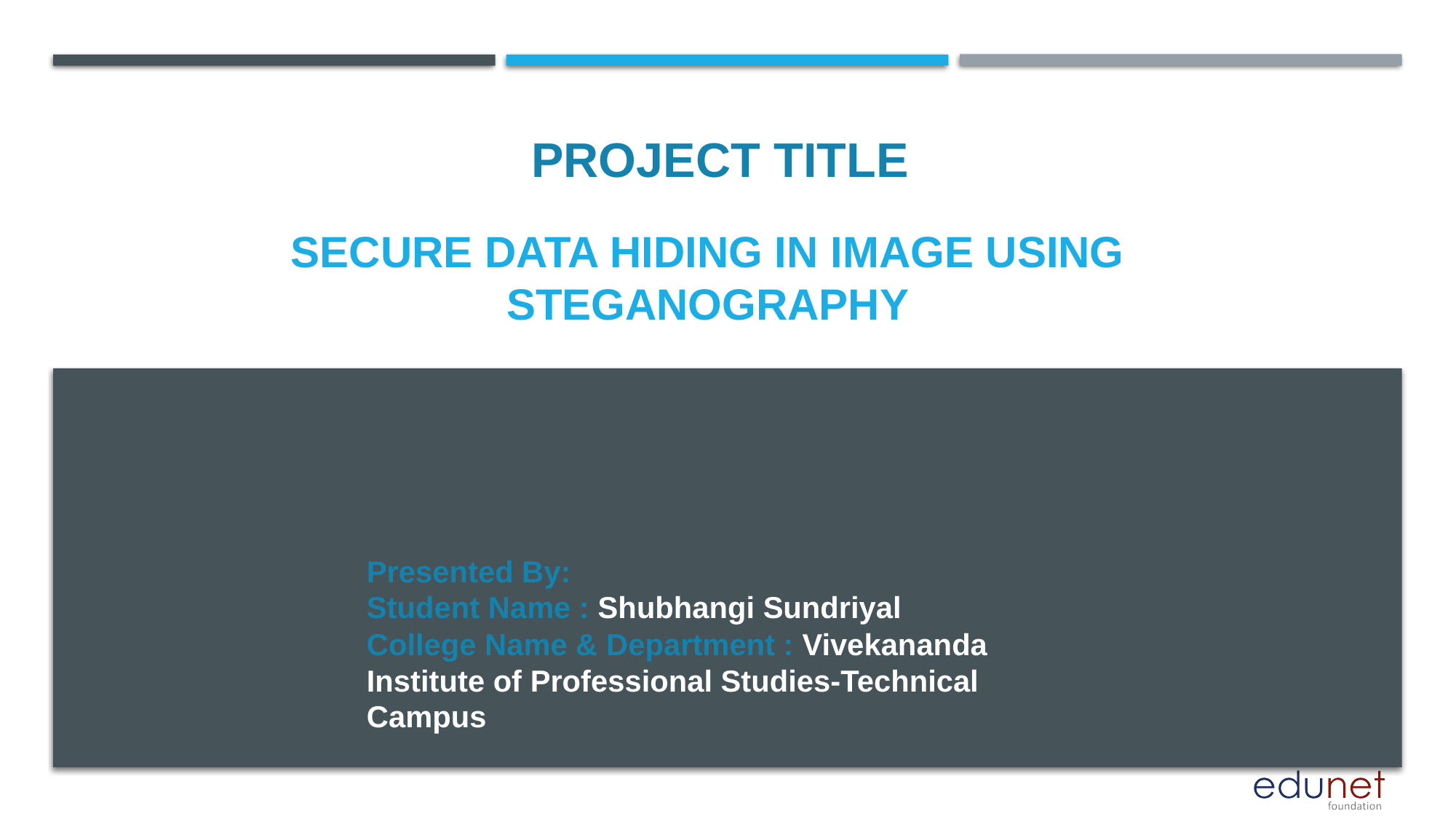

PROJECT TITLE
# Secure Data Hiding in Image Using Steganography
Presented By:
Student Name : Shubhangi Sundriyal
College Name & Department : Vivekananda Institute of Professional Studies-Technical Campus